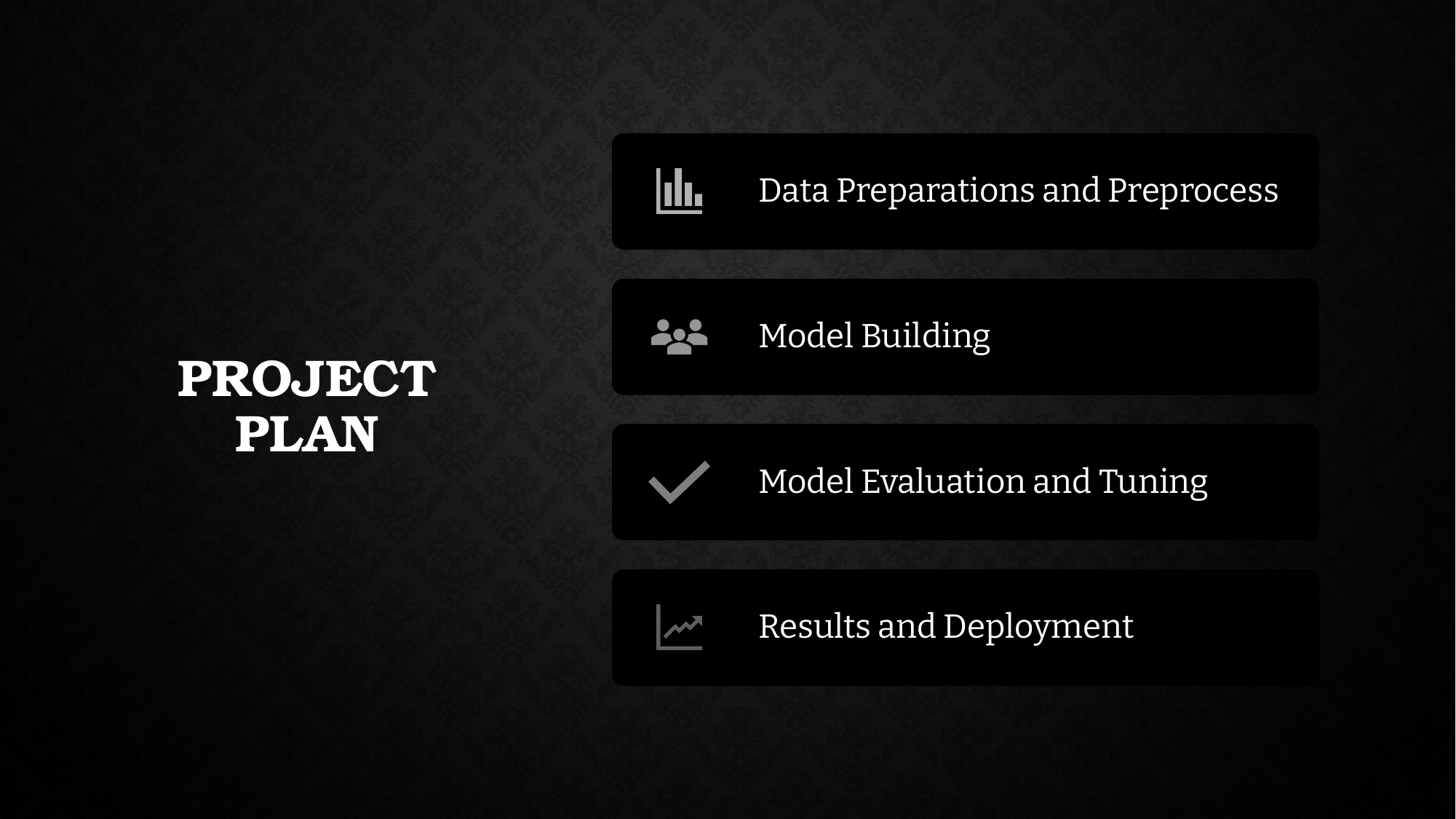

# Project Plan
Data Preparations and Preprocess
Model Building
Model Evaluation and Tuning
Results and Deployment